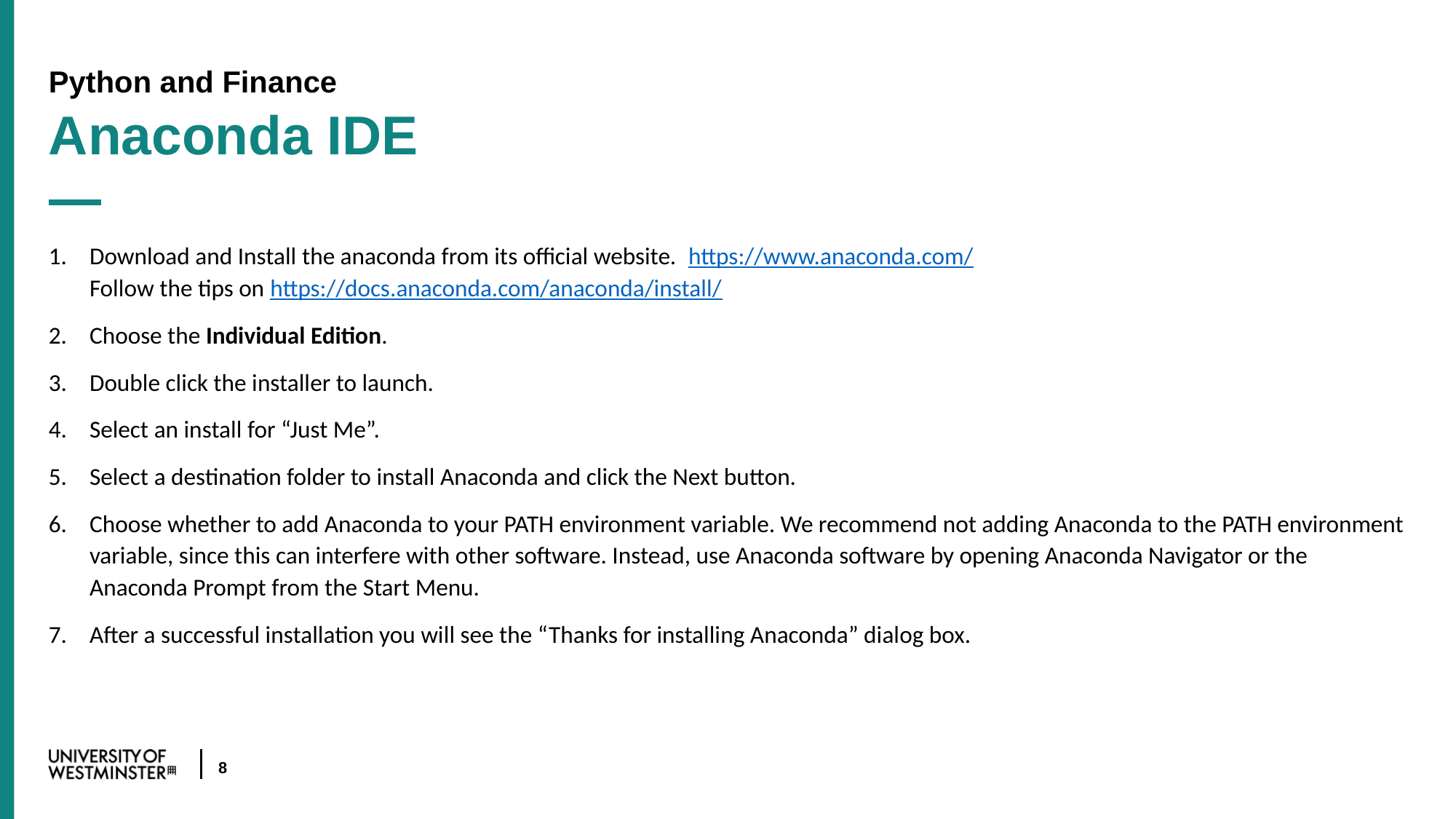

Python and Finance
Anaconda IDE
Download and Install the anaconda from its official website.  https://www.anaconda.com/
Follow the tips on https://docs.anaconda.com/anaconda/install/
Choose the Individual Edition.
Double click the installer to launch.
Select an install for “Just Me”.
Select a destination folder to install Anaconda and click the Next button.
Choose whether to add Anaconda to your PATH environment variable. We recommend not adding Anaconda to the PATH environment variable, since this can interfere with other software. Instead, use Anaconda software by opening Anaconda Navigator or the Anaconda Prompt from the Start Menu.
After a successful installation you will see the “Thanks for installing Anaconda” dialog box.